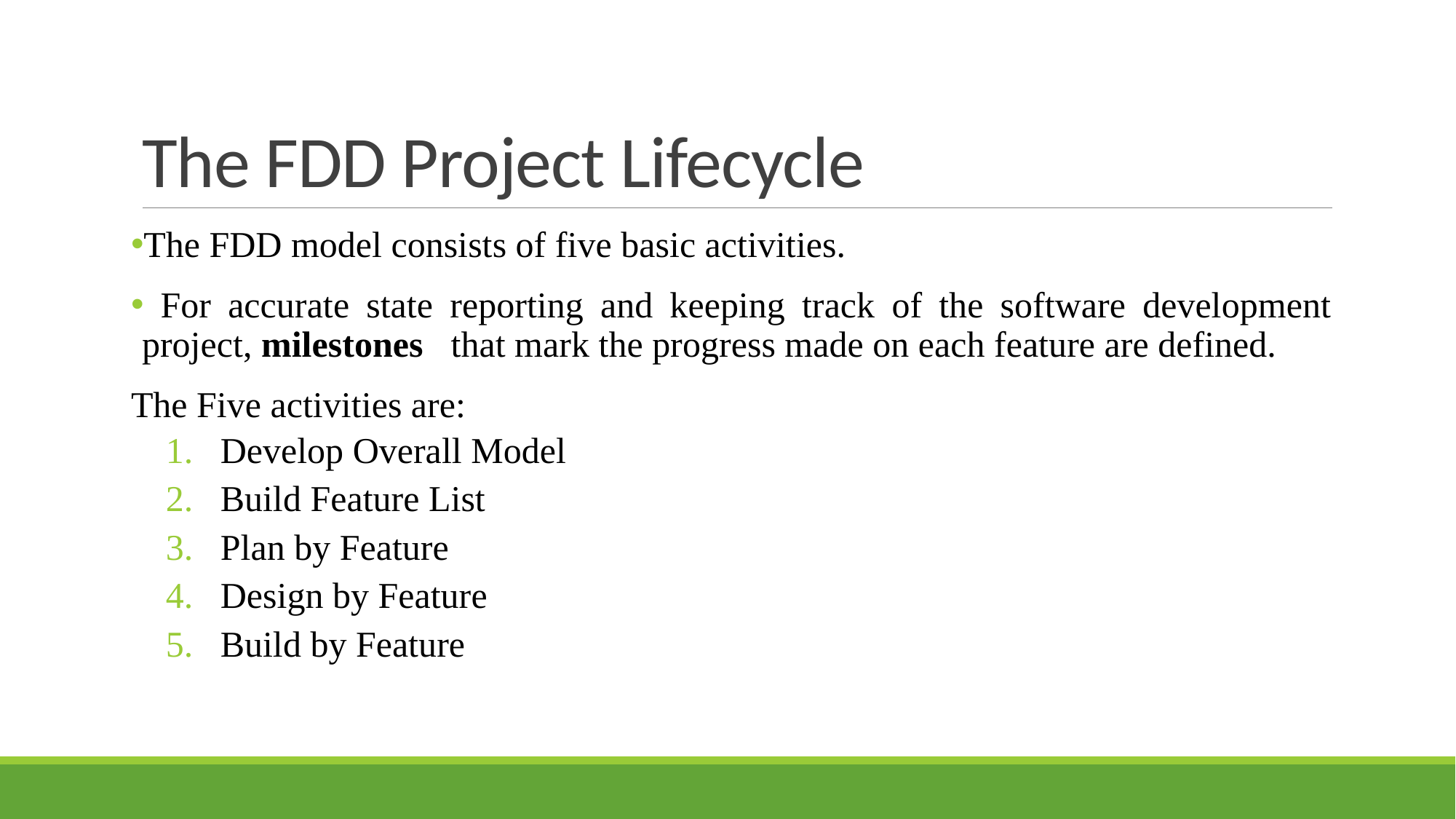

# The FDD Project Lifecycle
The FDD model consists of five basic activities.
 For accurate state reporting and keeping track of the software development project, milestones   that mark the progress made on each feature are defined.
The Five activities are:
Develop Overall Model
Build Feature List
Plan by Feature
Design by Feature
Build by Feature